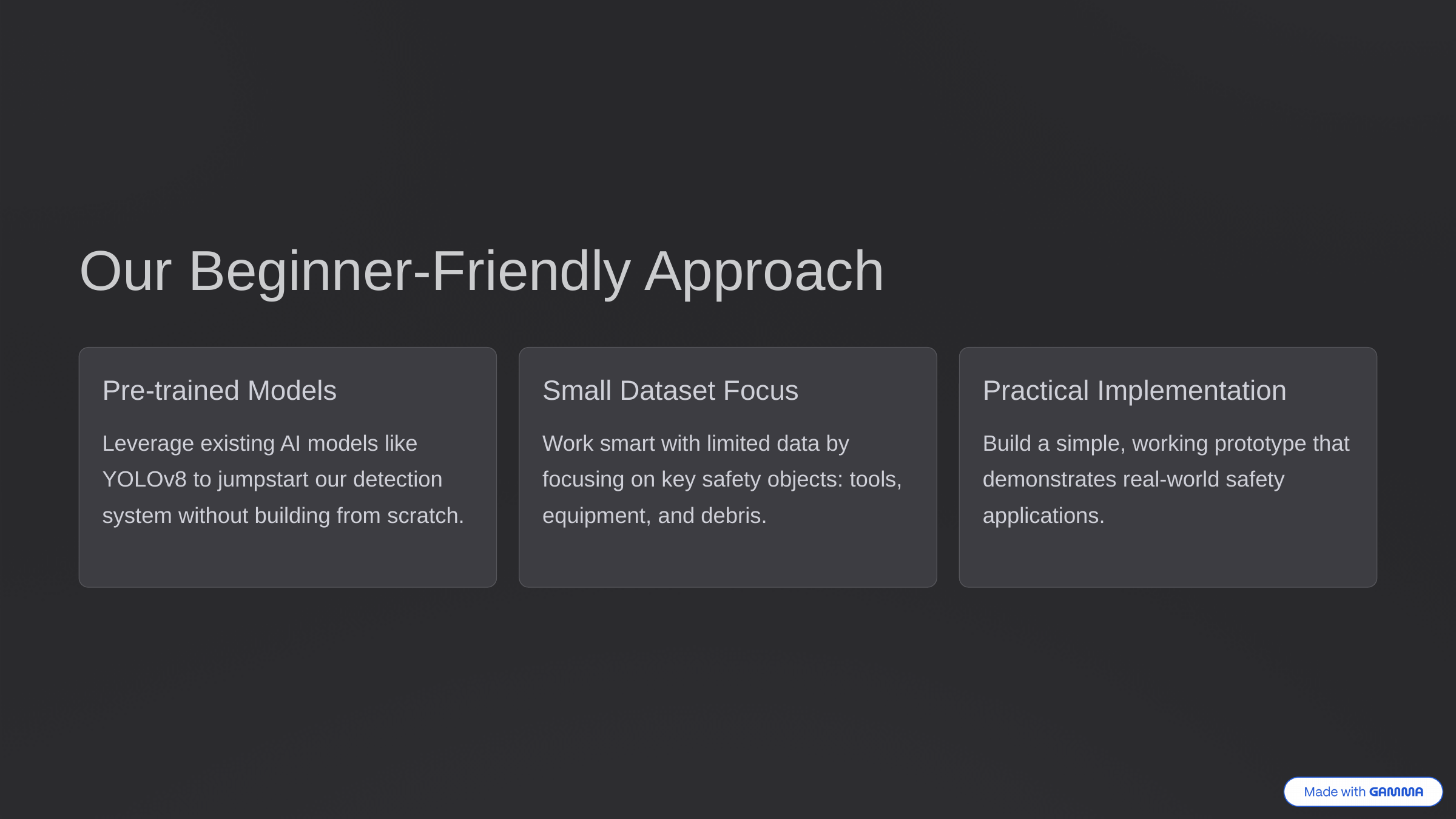

Our Beginner-Friendly Approach

Pre-trained Models
Small Dataset Focus
Practical Implementation
Leverage existing AI models like YOLOv8 to jumpstart our detection system without building from scratch.
Work smart with limited data by focusing on key safety objects: tools, equipment, and debris.
Build a simple, working prototype that demonstrates real-world safety applications.